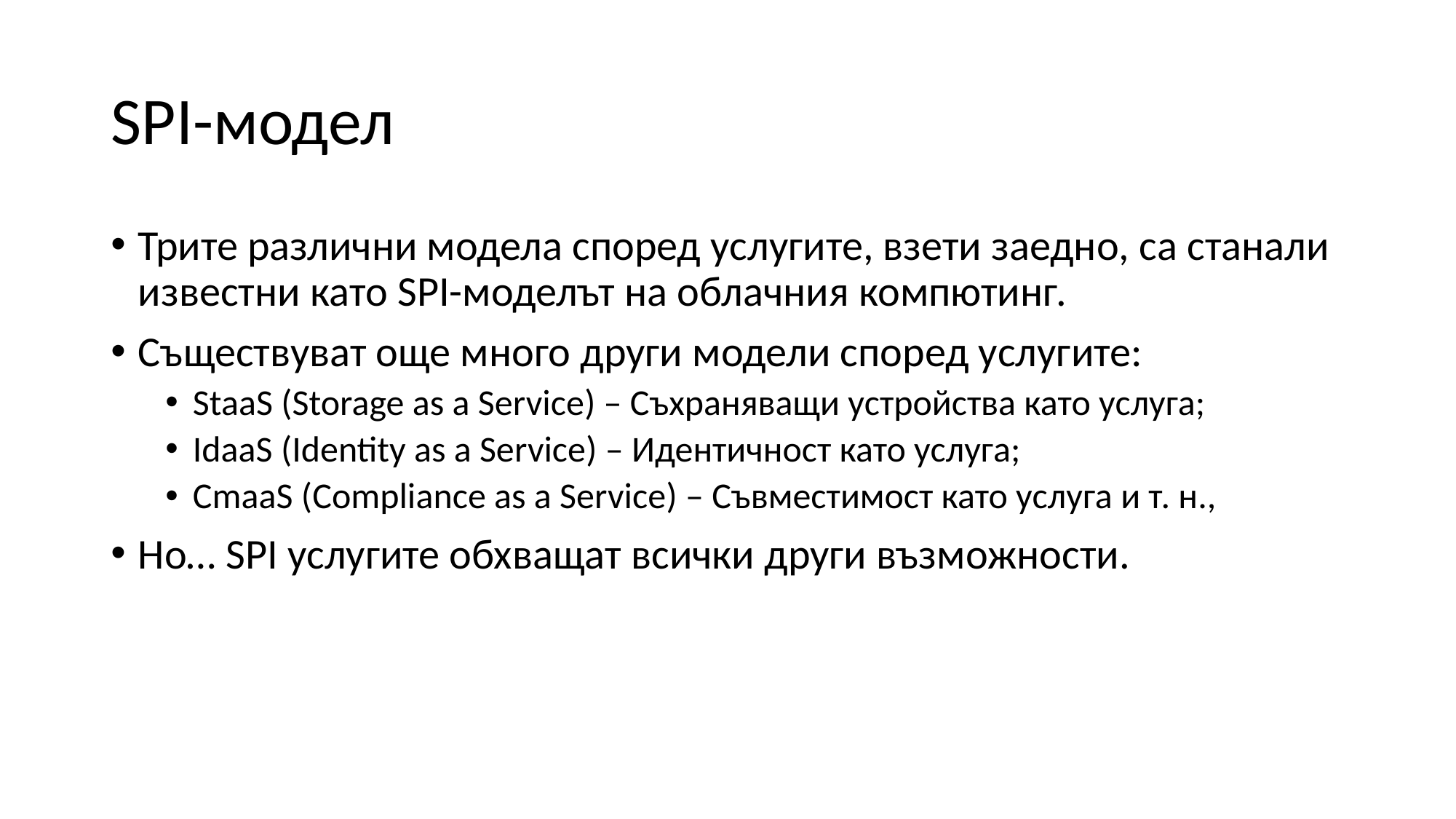

# SPI-модел
Трите различни модела според услугите, взети заедно, са станали известни като SPI-моделът на облачния компютинг.
Съществуват още много други модели според услугите:
StaaS (Storage as a Service) – Съхраняващи устройства като услуга;
IdaaS (Identity as a Service) – Идентичност като услуга;
CmaaS (Compliance as a Service) – Съвместимост като услуга и т. н.,
Но… SPI услугите обхващат всички други възможности.